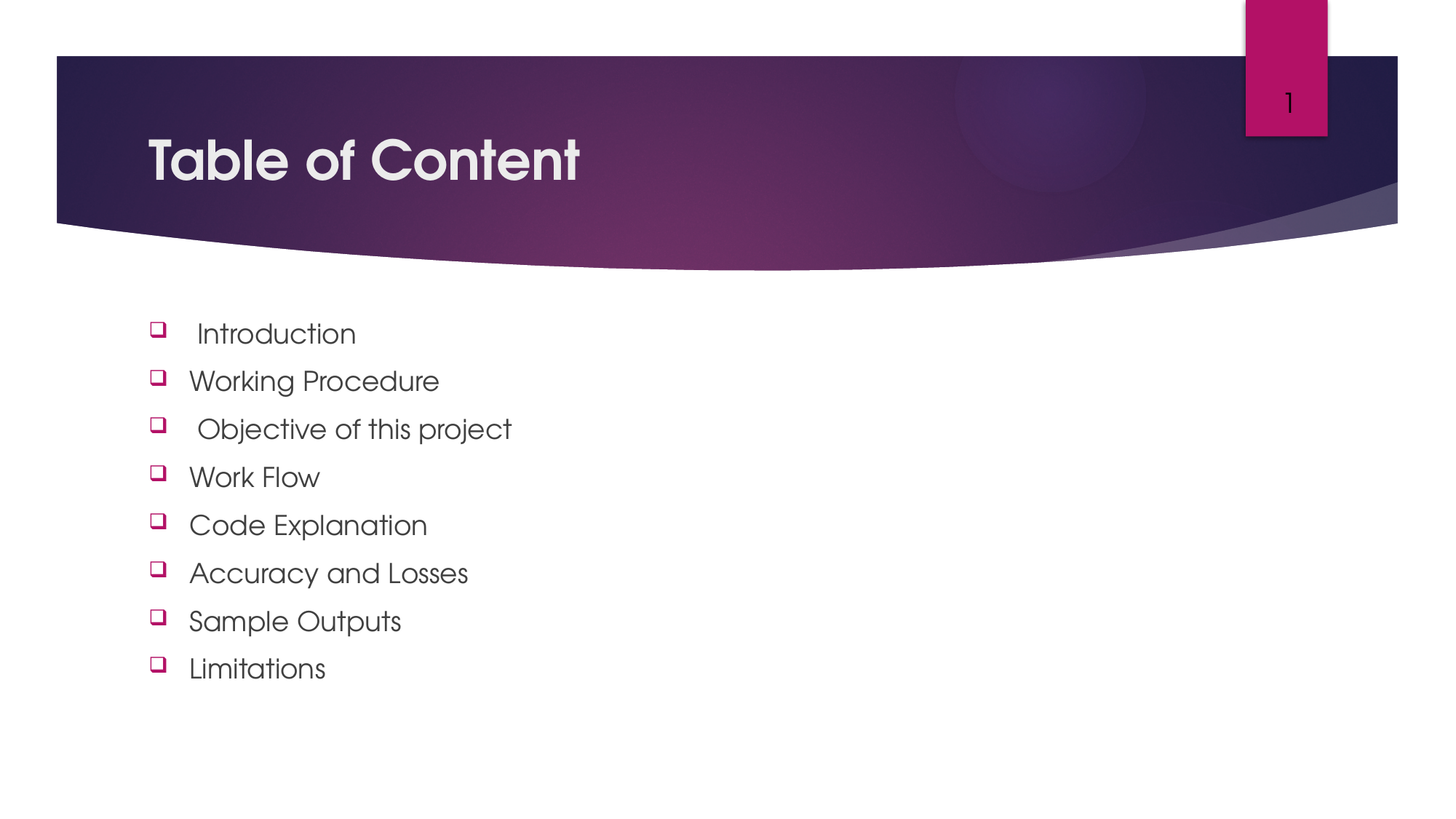

1
# Table of Content
 Introduction
Working Procedure
 Objective of this project
Work Flow
Code Explanation
Accuracy and Losses
Sample Outputs
Limitations